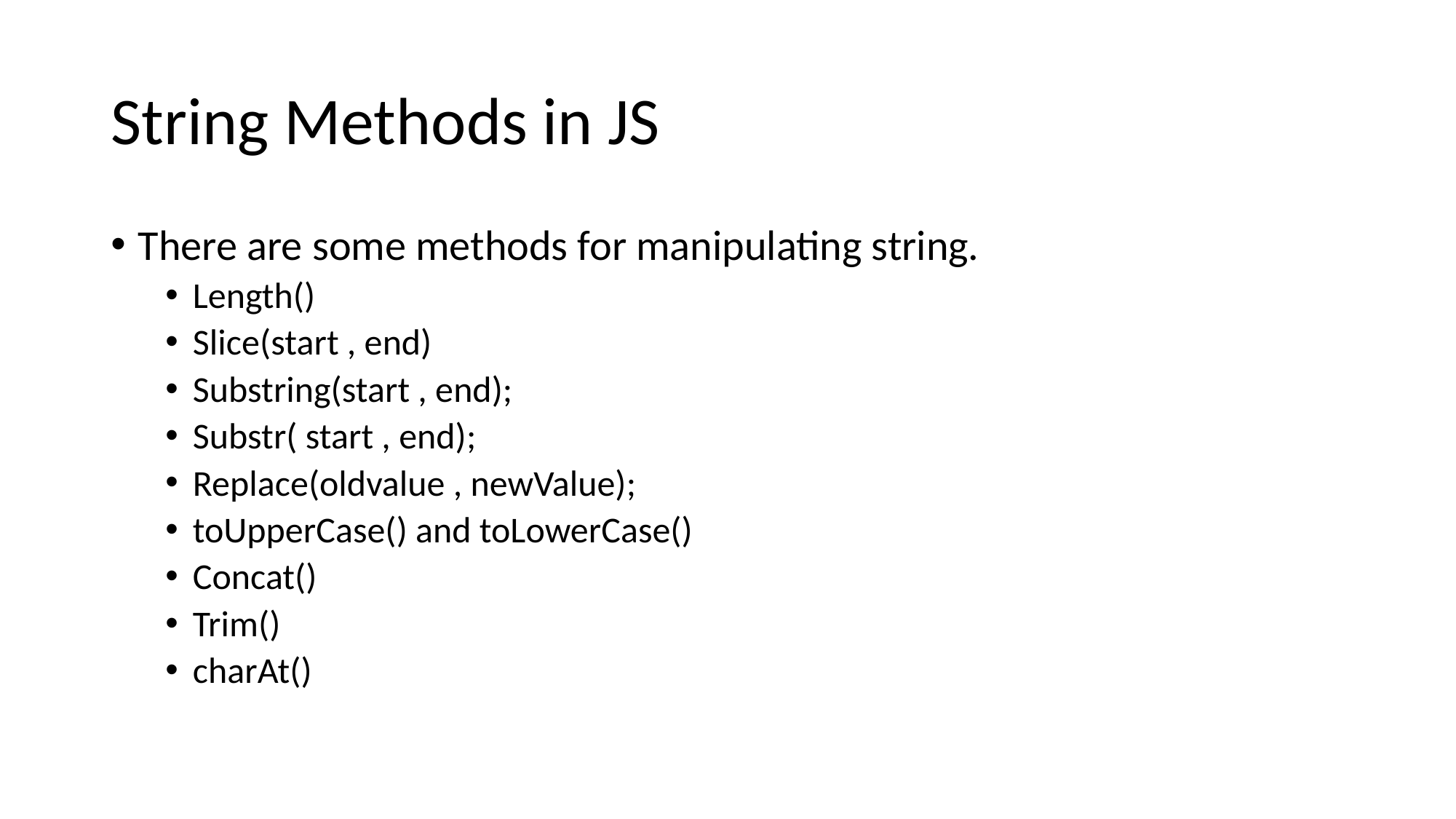

# String Methods in JS
There are some methods for manipulating string.
Length()
Slice(start , end)
Substring(start , end);
Substr( start , end);
Replace(oldvalue , newValue);
toUpperCase() and toLowerCase()
Concat()
Trim()
charAt()